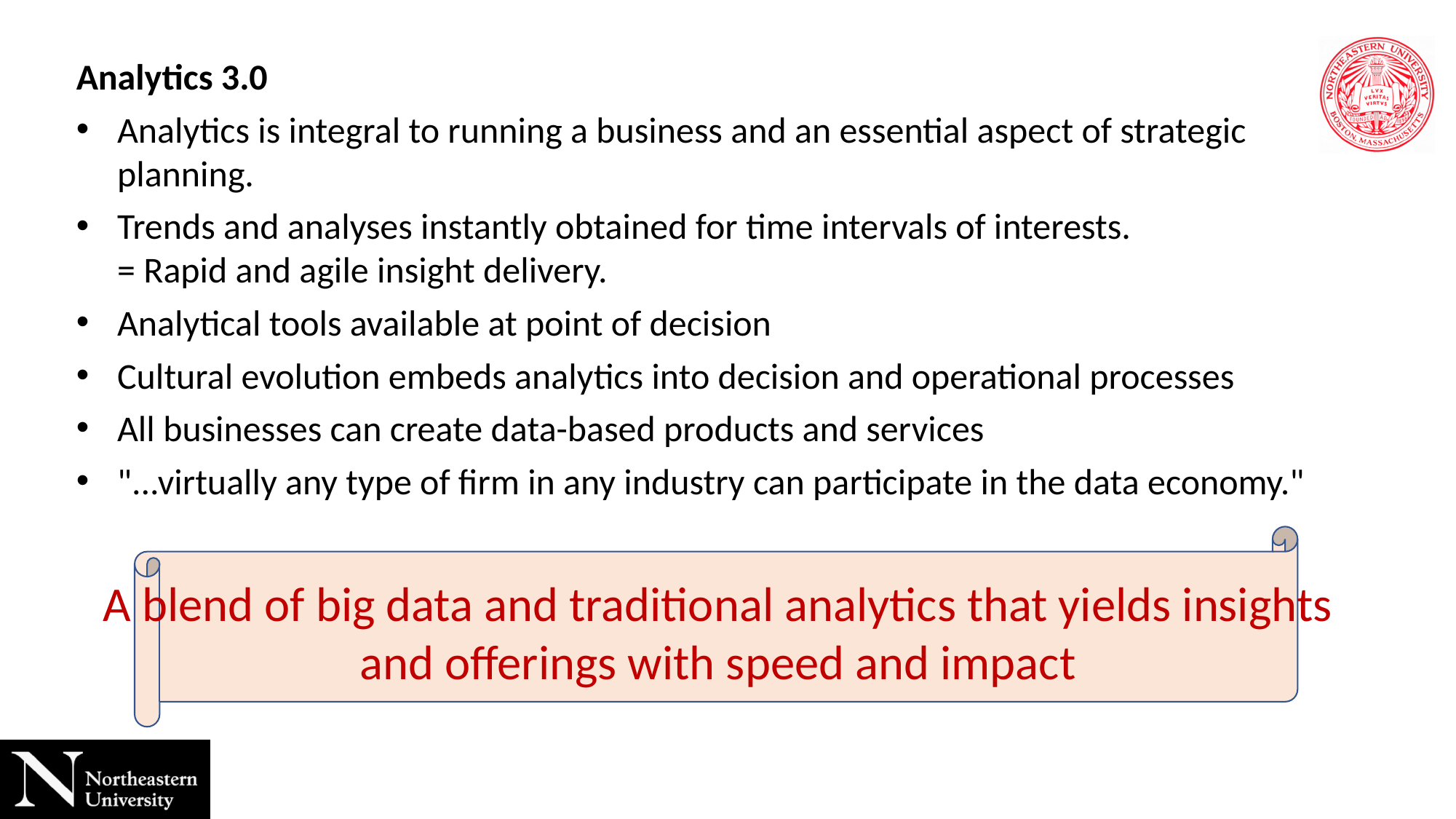

Analytics 3.0
Analytics is integral to running a business and an essential aspect of strategic planning.
Trends and analyses instantly obtained for time intervals of interests.
= Rapid and agile insight delivery.
Analytical tools available at point of decision
Cultural evolution embeds analytics into decision and operational processes
All businesses can create data-based products and services
"...virtually any type of firm in any industry can participate in the data economy."

A blend of big data and traditional analytics that yields insights and offerings with speed and impact